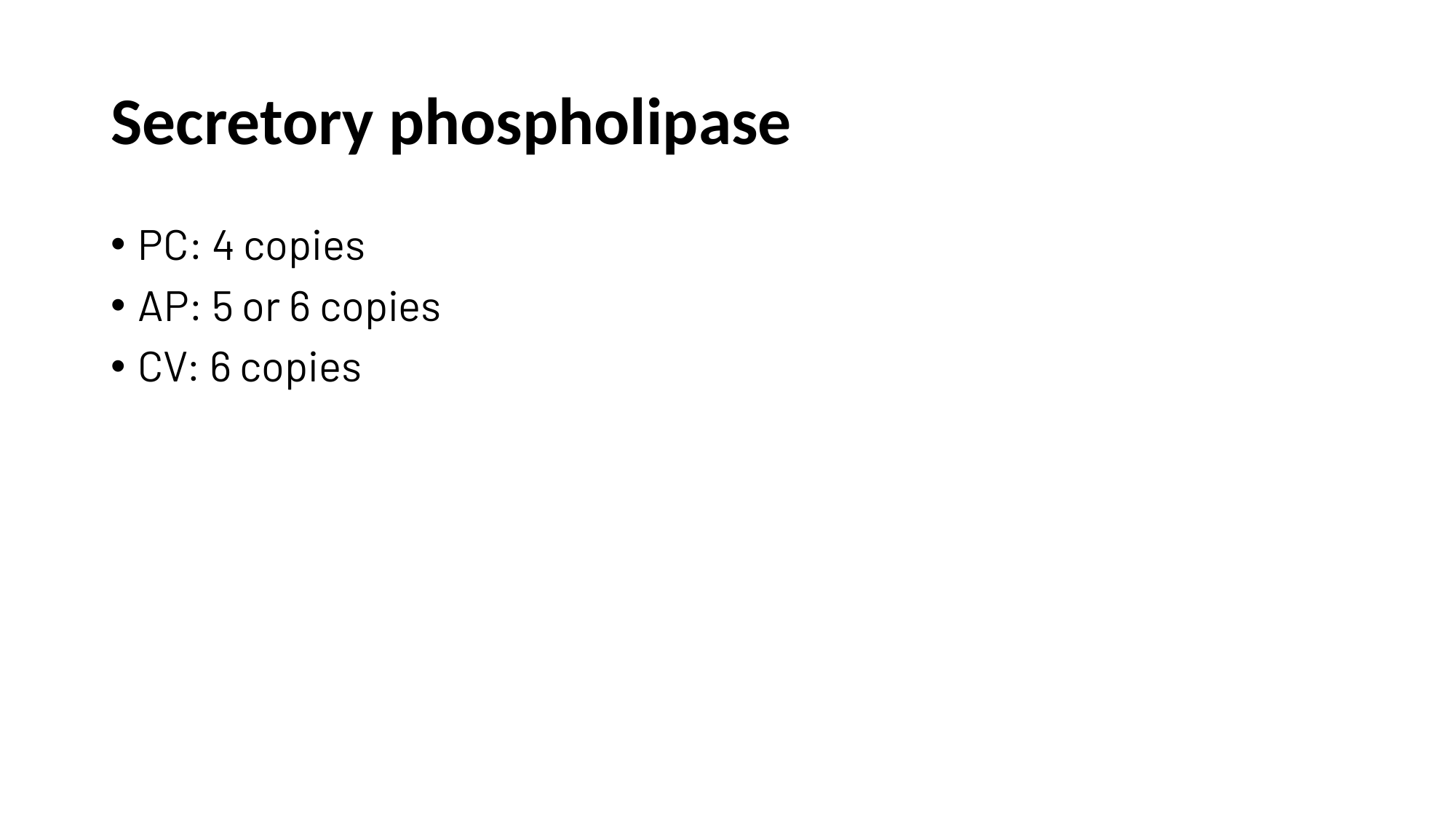

# Secretory phospholipase
PC: 4 copies
AP: 5 or 6 copies
CV: 6 copies